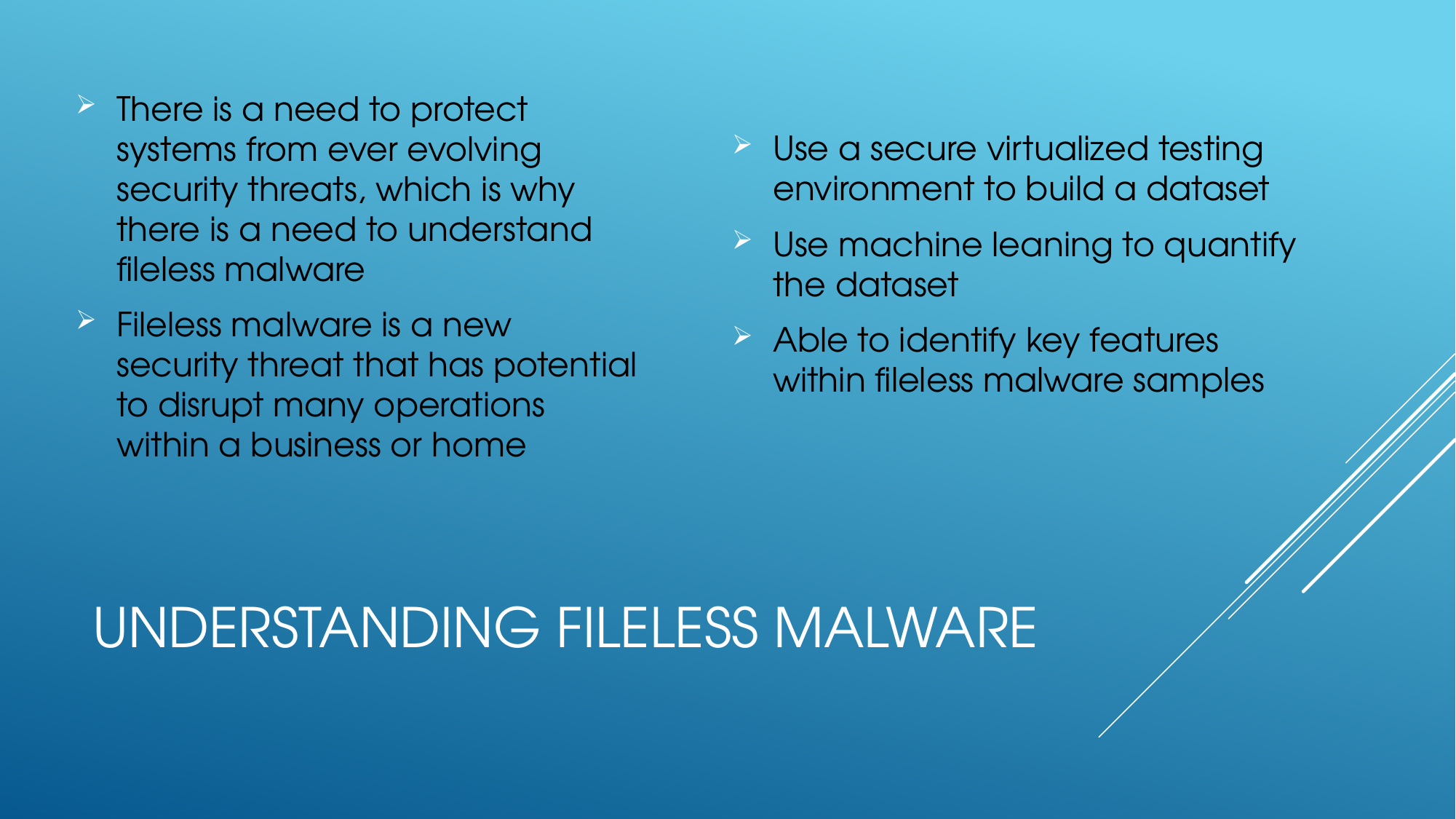

There is a need to protect systems from ever evolving security threats, which is why there is a need to understand fileless malware
Fileless malware is a new security threat that has potential to disrupt many operations within a business or home
Use a secure virtualized testing environment to build a dataset
Use machine leaning to quantify the dataset
Able to identify key features within fileless malware samples
# Understanding Fileless malware